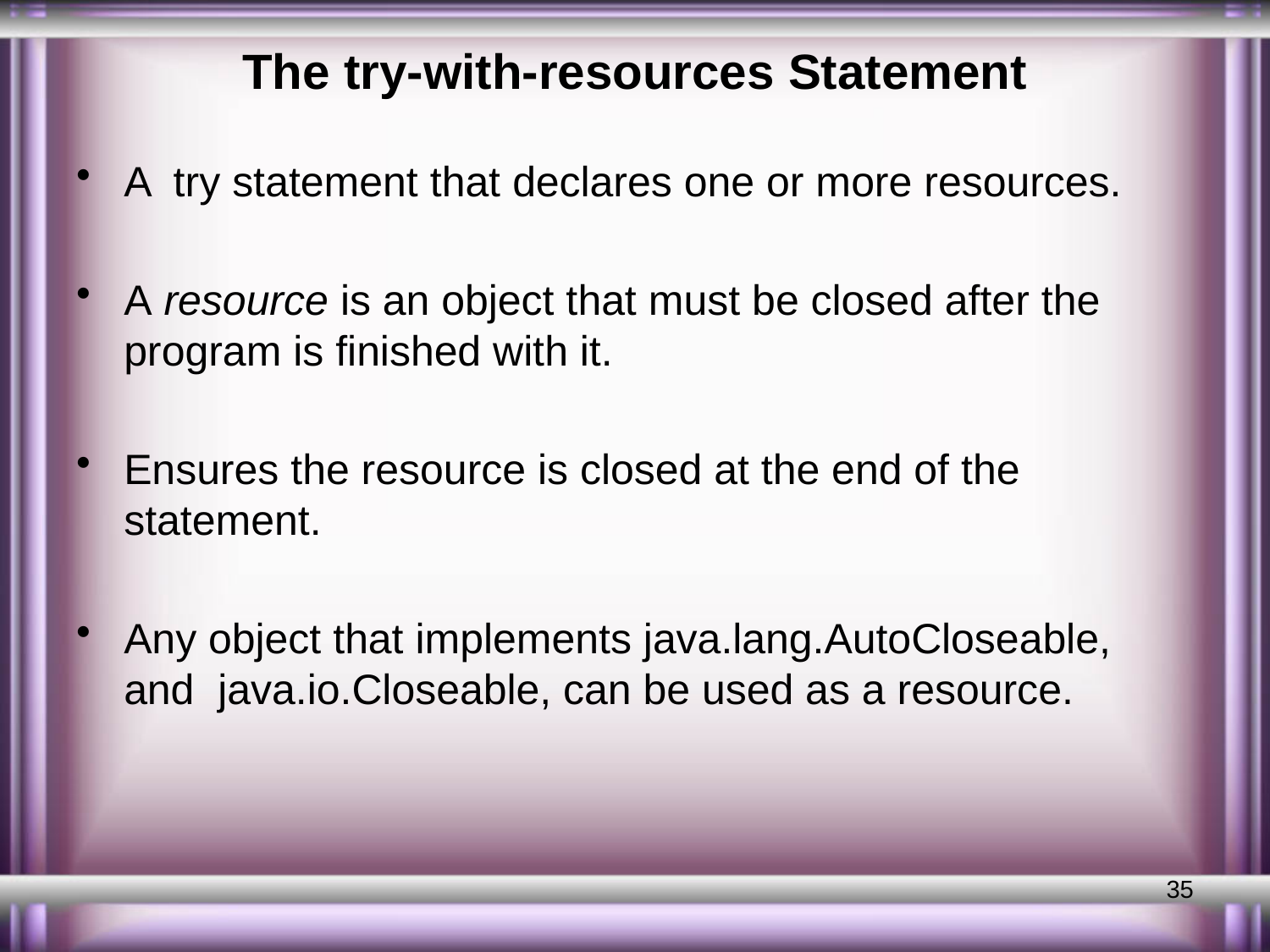

# The try-with-resources Statement
A  try statement that declares one or more resources.

A resource is an object that must be closed after the program is finished with it.

Ensures the resource is closed at the end of the statement.

Any object that implements java.lang.AutoCloseable, and  java.io.Closeable, can be used as a resource.

35